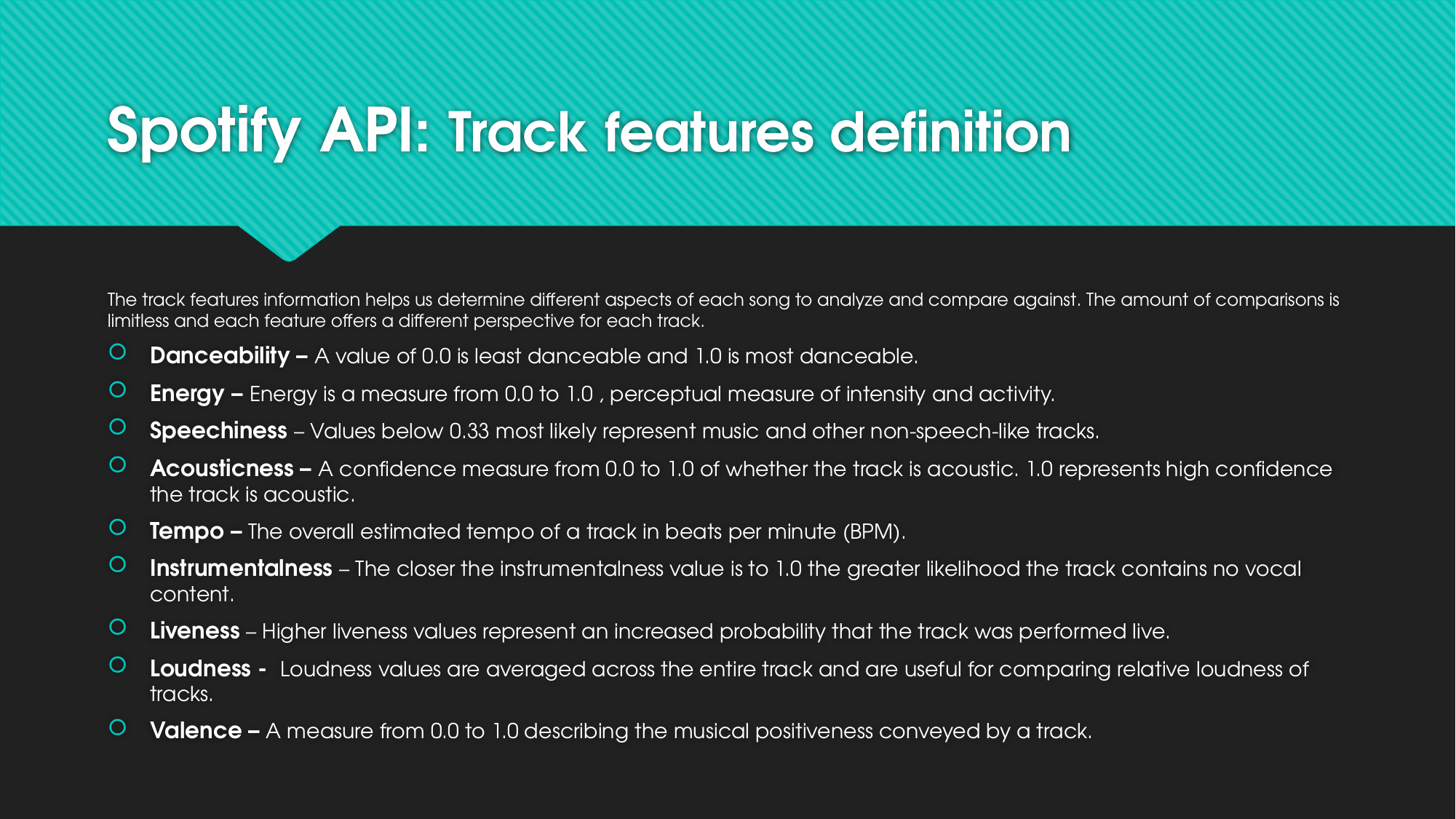

# Spotify API: Track features definition
The track features information helps us determine different aspects of each song to analyze and compare against. The amount of comparisons is limitless and each feature offers a different perspective for each track.
Danceability – A value of 0.0 is least danceable and 1.0 is most danceable.
Energy – Energy is a measure from 0.0 to 1.0 , perceptual measure of intensity and activity.
Speechiness – Values below 0.33 most likely represent music and other non-speech-like tracks.
Acousticness – A confidence measure from 0.0 to 1.0 of whether the track is acoustic. 1.0 represents high confidence the track is acoustic.
Tempo – The overall estimated tempo of a track in beats per minute (BPM).
Instrumentalness – The closer the instrumentalness value is to 1.0 the greater likelihood the track contains no vocal content.
Liveness – Higher liveness values represent an increased probability that the track was performed live.
Loudness -  Loudness values are averaged across the entire track and are useful for comparing relative loudness of tracks.
Valence – A measure from 0.0 to 1.0 describing the musical positiveness conveyed by a track.